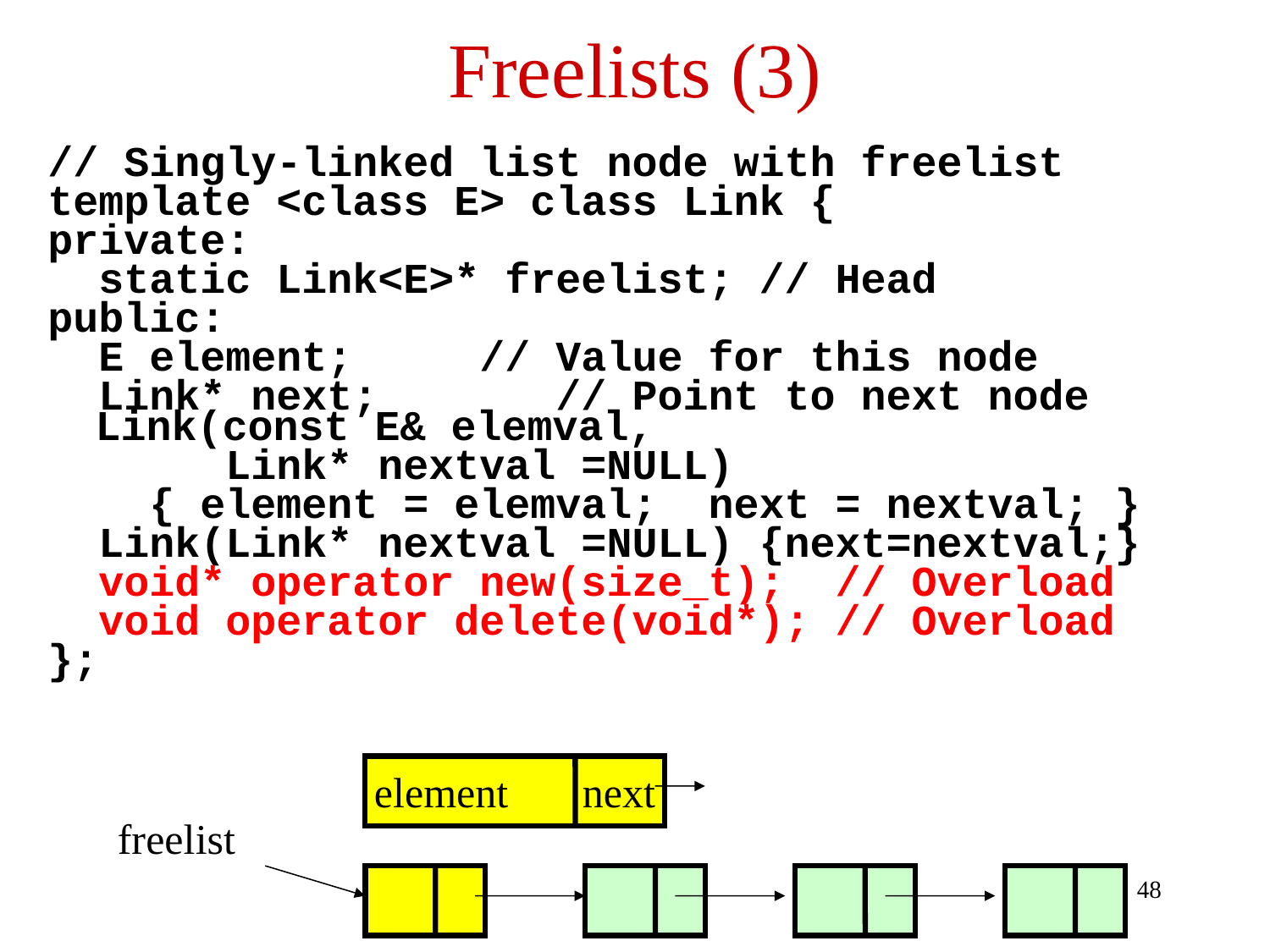

# Freelists (3)
// Singly-linked list node with freelist
template <class E> class Link {
private:
  static Link<E>* freelist; // Head
public:
  E element;     // Value for this node
  Link* next;       // Point to next node  Link(const E& elemval,
       Link* nextval =NULL)
    { element = elemval;  next = nextval; }
  Link(Link* nextval =NULL) {next=nextval;}
  void* operator new(size_t);  // Overload
  void operator delete(void*); // Overload
};

element       next

freelist

48